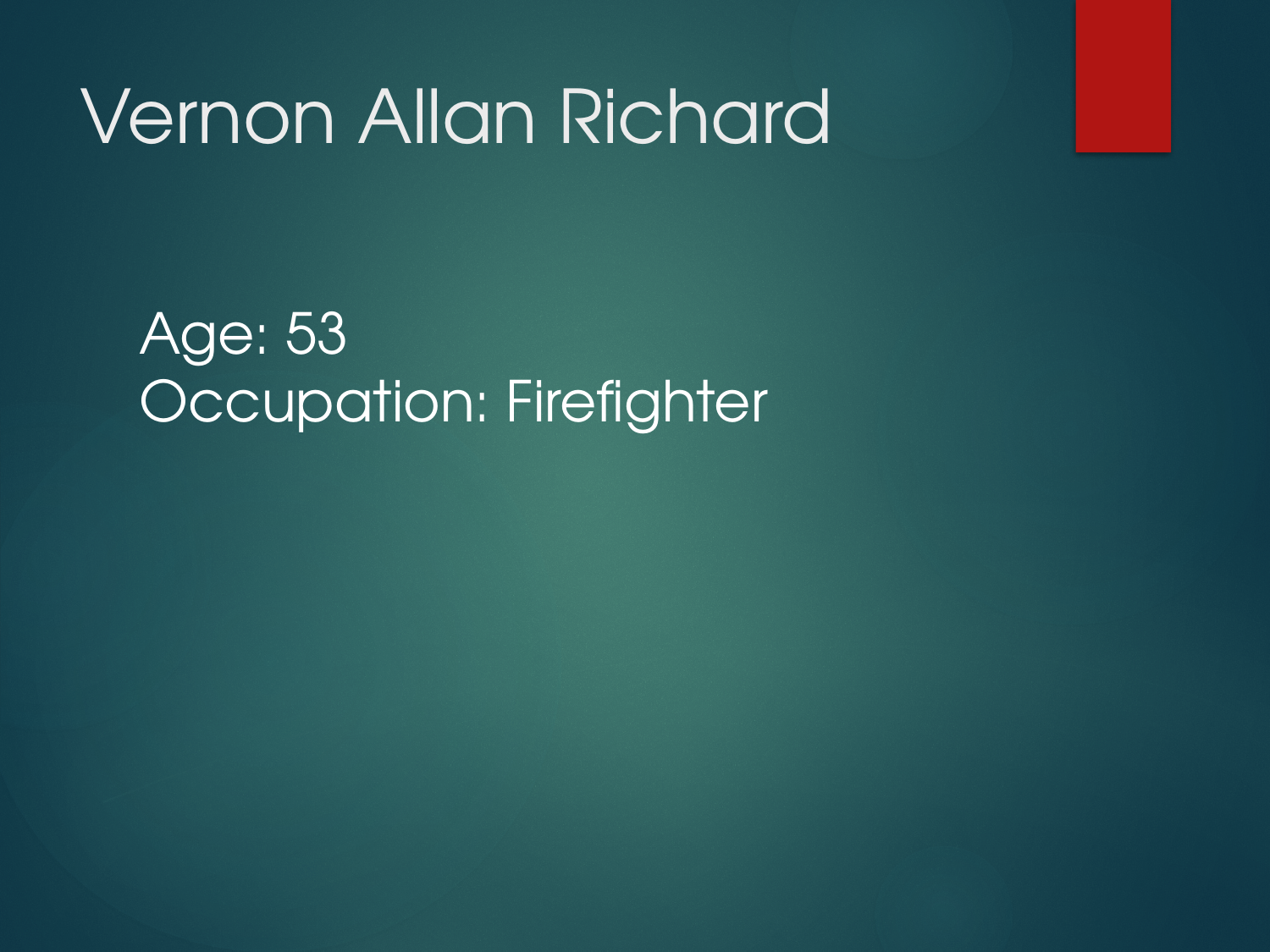

# Vernon Allan Richard

Age: 53
Occupation: Firefighter